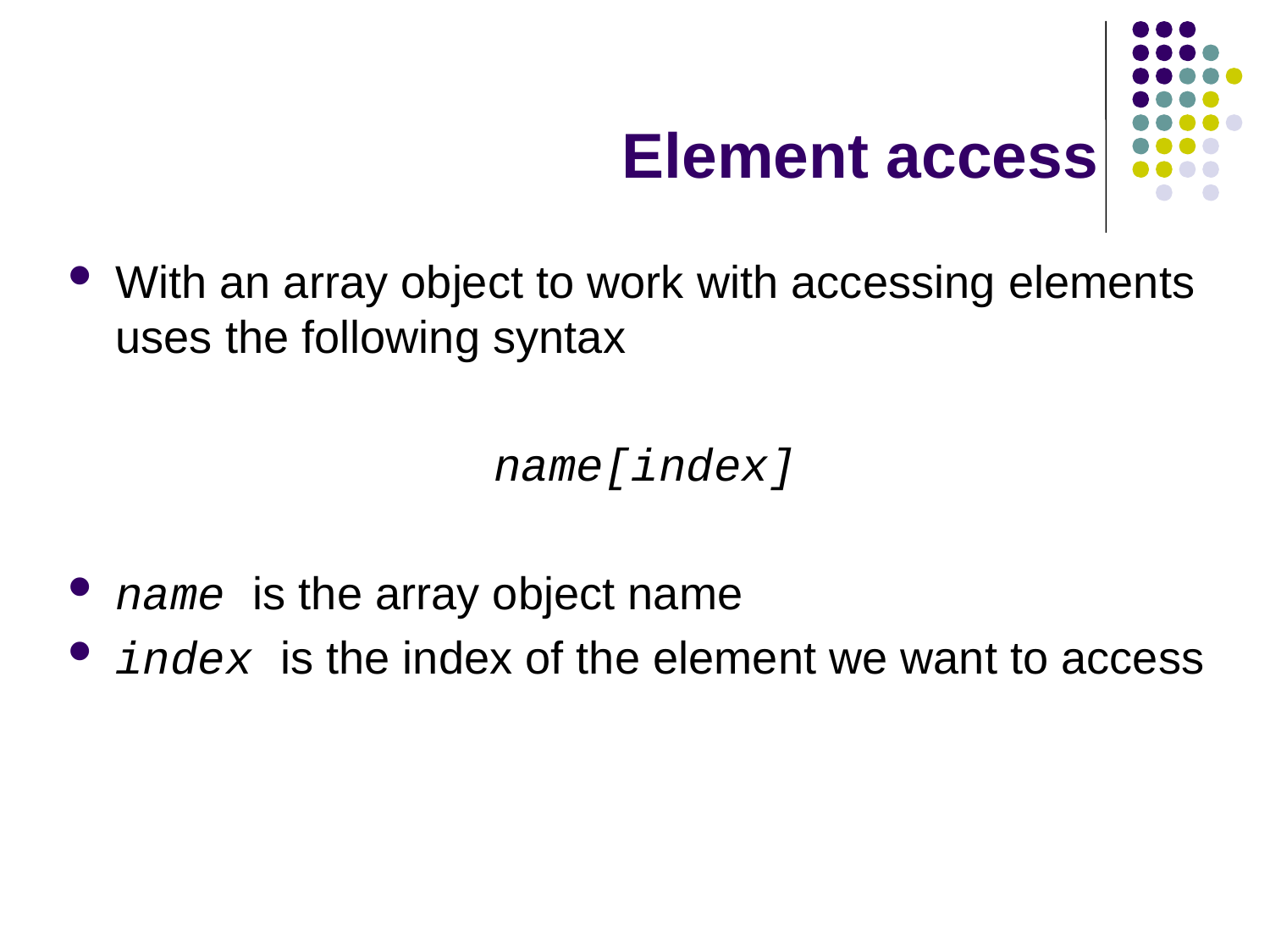

# Element access
With an array object to work with accessing elements uses the following syntax

name[index]

name is the array object name
index is the index of the element we want to access